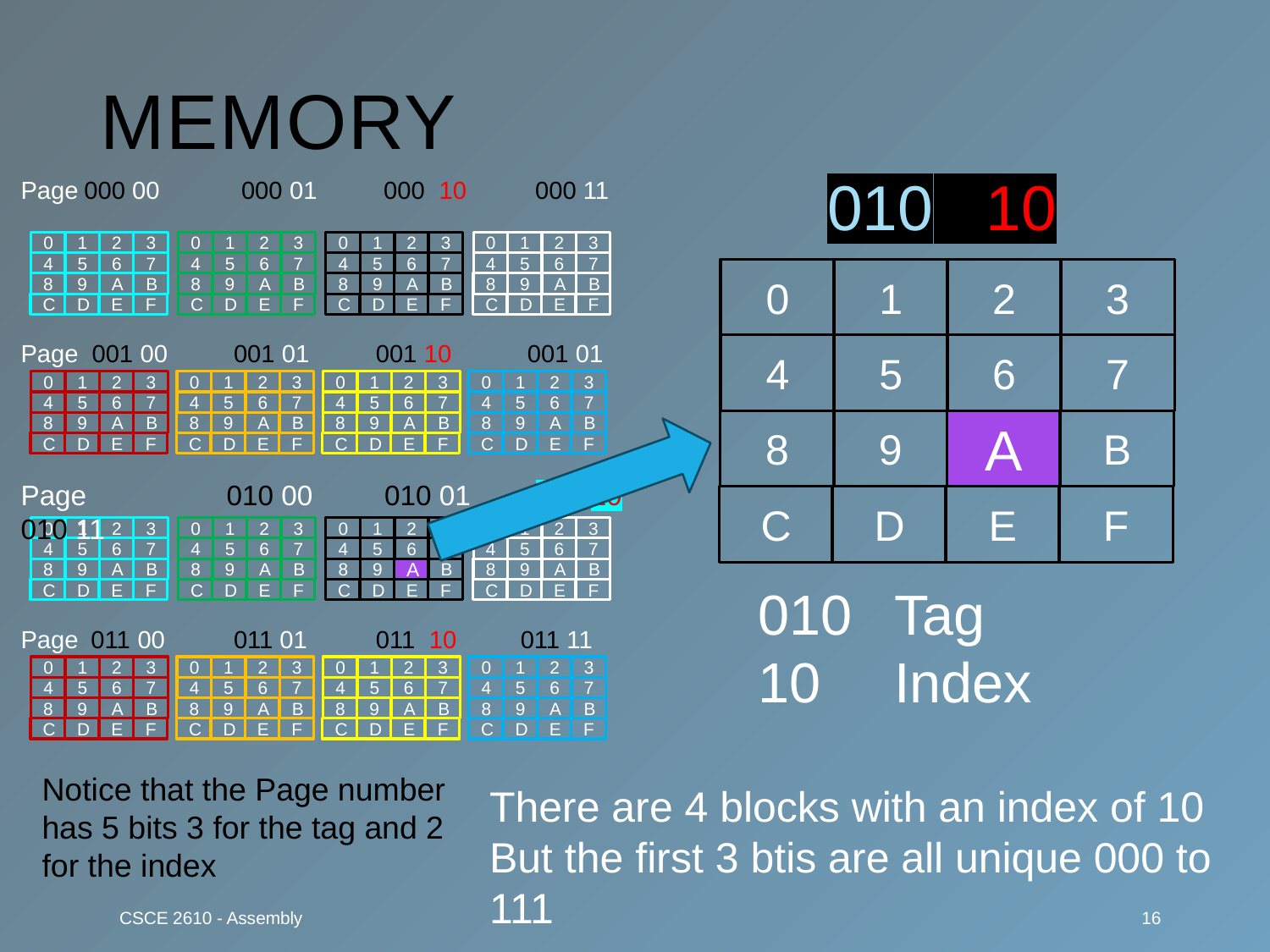

# Memory
010   10
Page	000 00	 000 01	 000  10	 000 11
0
1
2
3
4
5
6
7
8
9
A
B
C
D
E
F
0
1
2
3
4
5
6
7
8
9
A
B
C
D
E
F
0
1
2
3
4
5
6
7
8
9
A
B
C
D
E
F
0
1
2
3
4
5
6
7
8
9
A
B
C
D
E
F
0
1
2
3
4
5
6
7
8
9
A
B
C
D
E
F
Page	001 00	 001 01 	 001 10	 001 01

0
1
2
3
4
5
6
7
8
9
A
B
C
D
E
F
0
1
2
3
4
5
6
7
8
9
A
B
C
D
E
F
0
1
2
3
4
5
6
7
8
9
A
B
C
D
E
F
0
1
2
3
4
5
6
7
8
9
A
B
C
D
E
F
Page	010 00	 010 01 	 010 10	 010 11
0
1
2
3
4
5
6
7
8
9
A
B
C
D
E
F
0
1
2
3
4
5
6
7
8
9
A
B
C
D
E
F
0
1
2
3
4
5
6
7
8
9
A
B
C
D
E
F
0
1
2
3
4
5
6
7
8
9
A
B
C
D
E
F
	010	Tag	10	Index
Page	 011 00	 011 01 	 011  10	011 11
0
1
2
3
4
5
6
7
8
9
A
B
C
D
E
F
0
1
2
3
4
5
6
7
8
9
A
B
C
D
E
F
0
1
2
3
4
5
6
7
8
9
A
B
C
D
E
F
0
1
2
3
4
5
6
7
8
9
A
B
C
D
E
F
Notice that the Page number has 5 bits 3 for the tag and 2 for the index
There are 4 blocks with an index of 10 But the first 3 btis are all unique 000 to 111
CSCE 2610 - Assembly
16